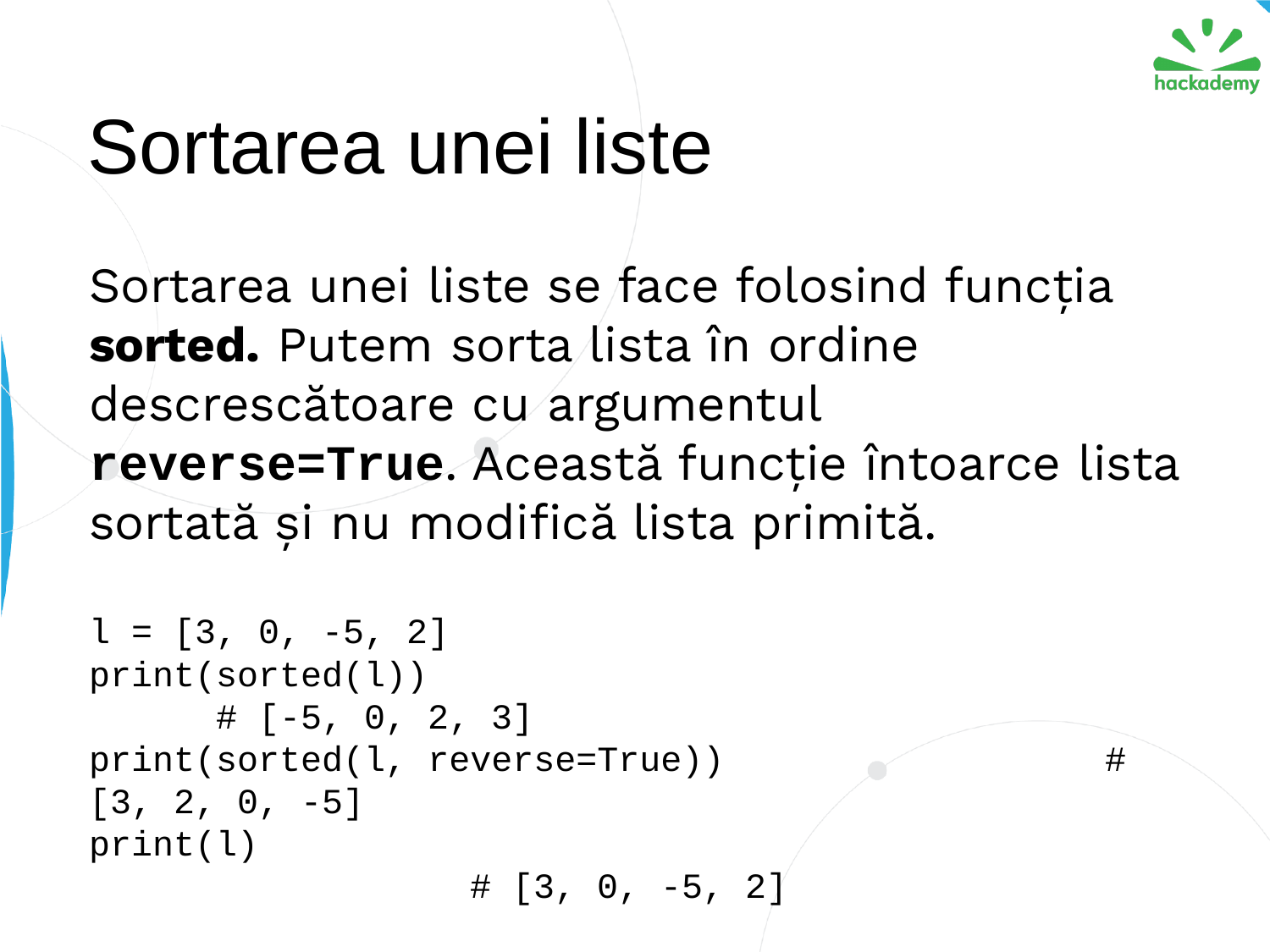

# Sortarea unei liste
Sortarea unei liste se face folosind funcția sorted. Putem sorta lista în ordine descrescătoare cu argumentul reverse=True. Această funcție întoarce lista sortată și nu modifică lista primită.

l = [3, 0, -5, 2]
print(sorted(l)) 							# [-5, 0, 2, 3]
print(sorted(l, reverse=True))			# [3, 2, 0, -5]
print(l)										# [3, 0, -5, 2]